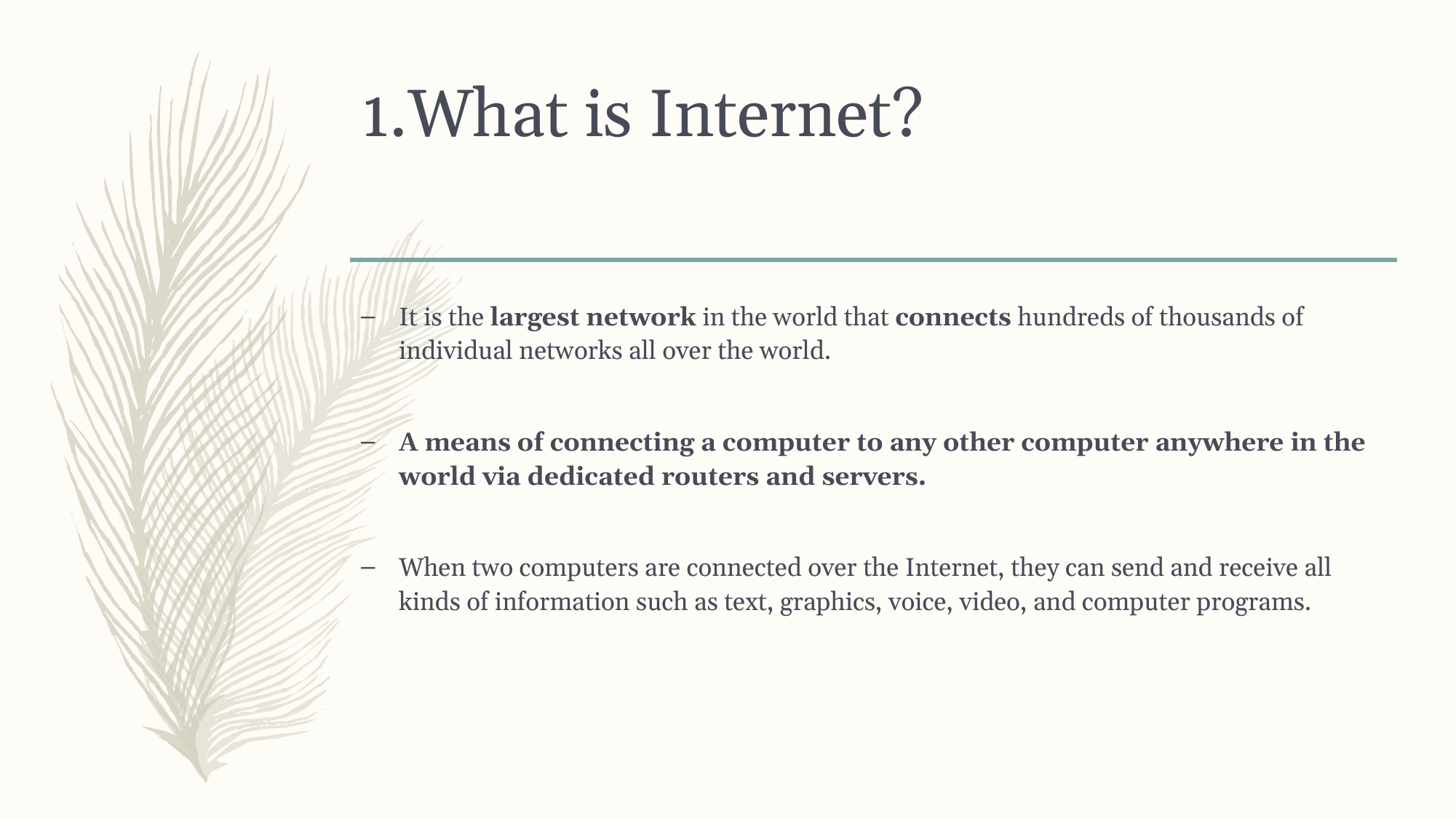

# 1.What is Internet?
It is the largest network in the world that connects hundreds of thousands of individual networks all over the world.

A means of connecting a computer to any other computer anywhere in the world via dedicated routers and servers.

When two computers are connected over the Internet, they can send and receive all kinds of information such as text, graphics, voice, video, and computer programs.